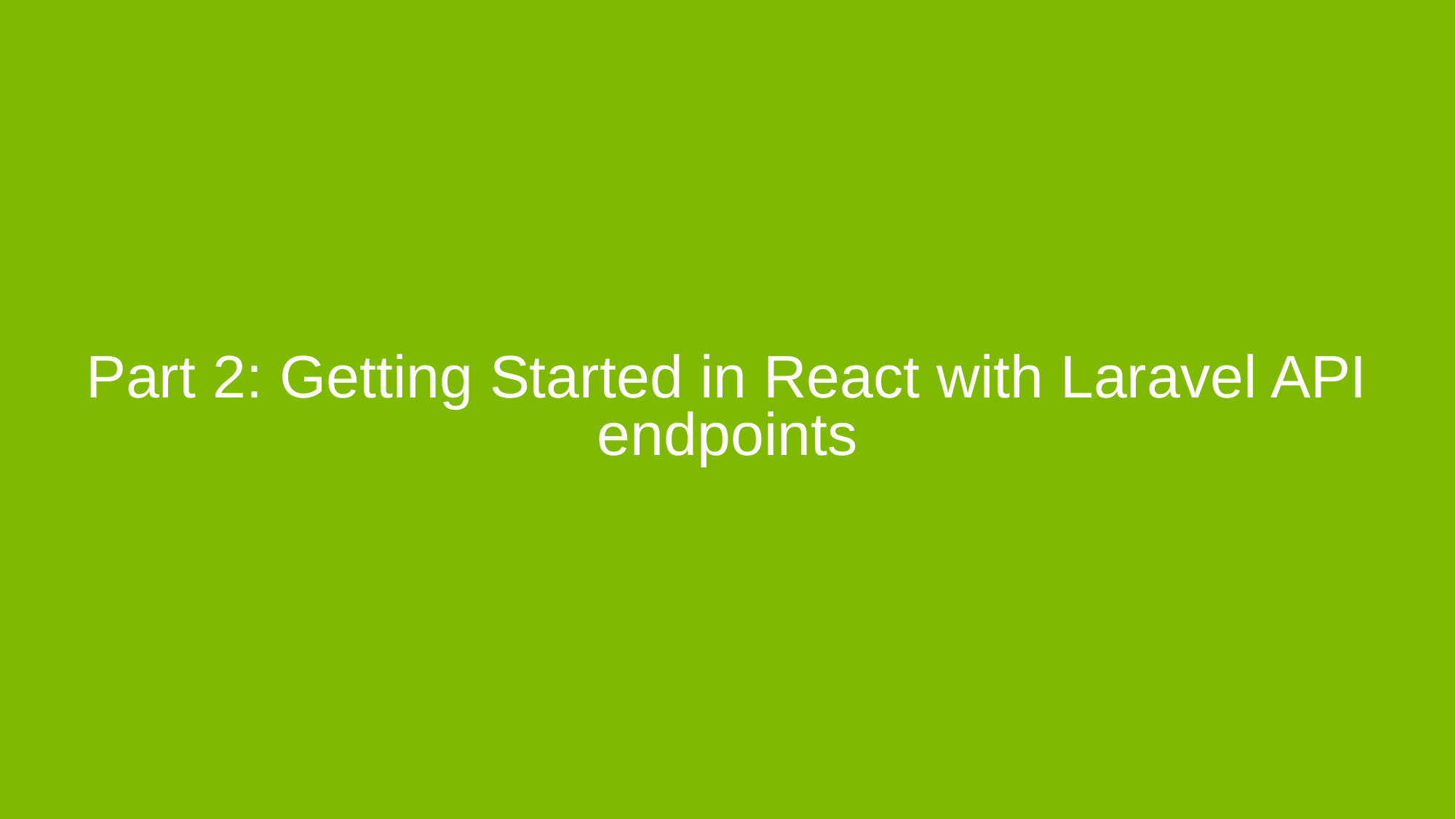

# Part 2: Getting Started in React with Laravel API endpoints